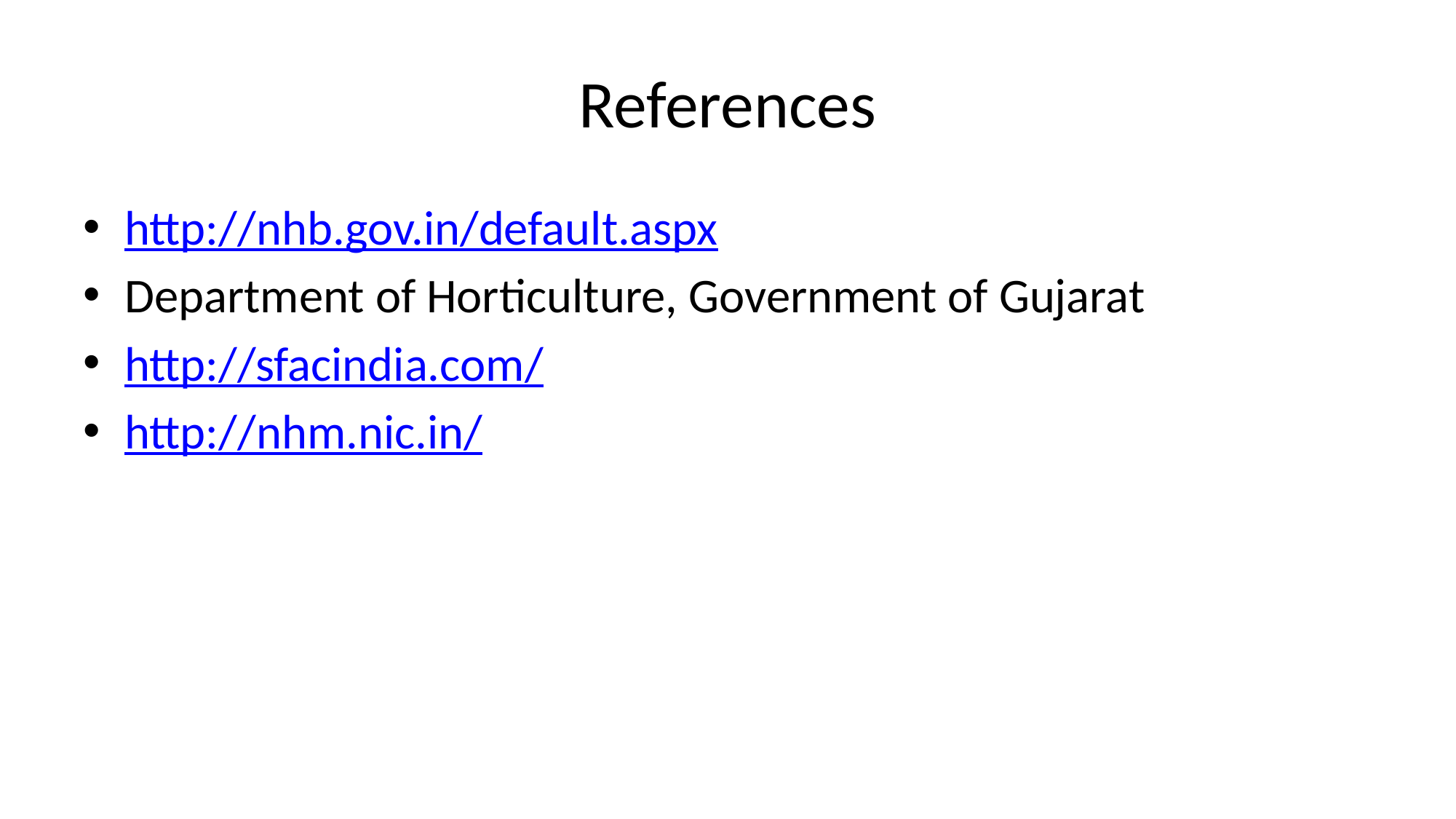

# References
http://nhb.gov.in/default.aspx
Department of Horticulture, Government of Gujarat
http://sfacindia.com/
http://nhm.nic.in/